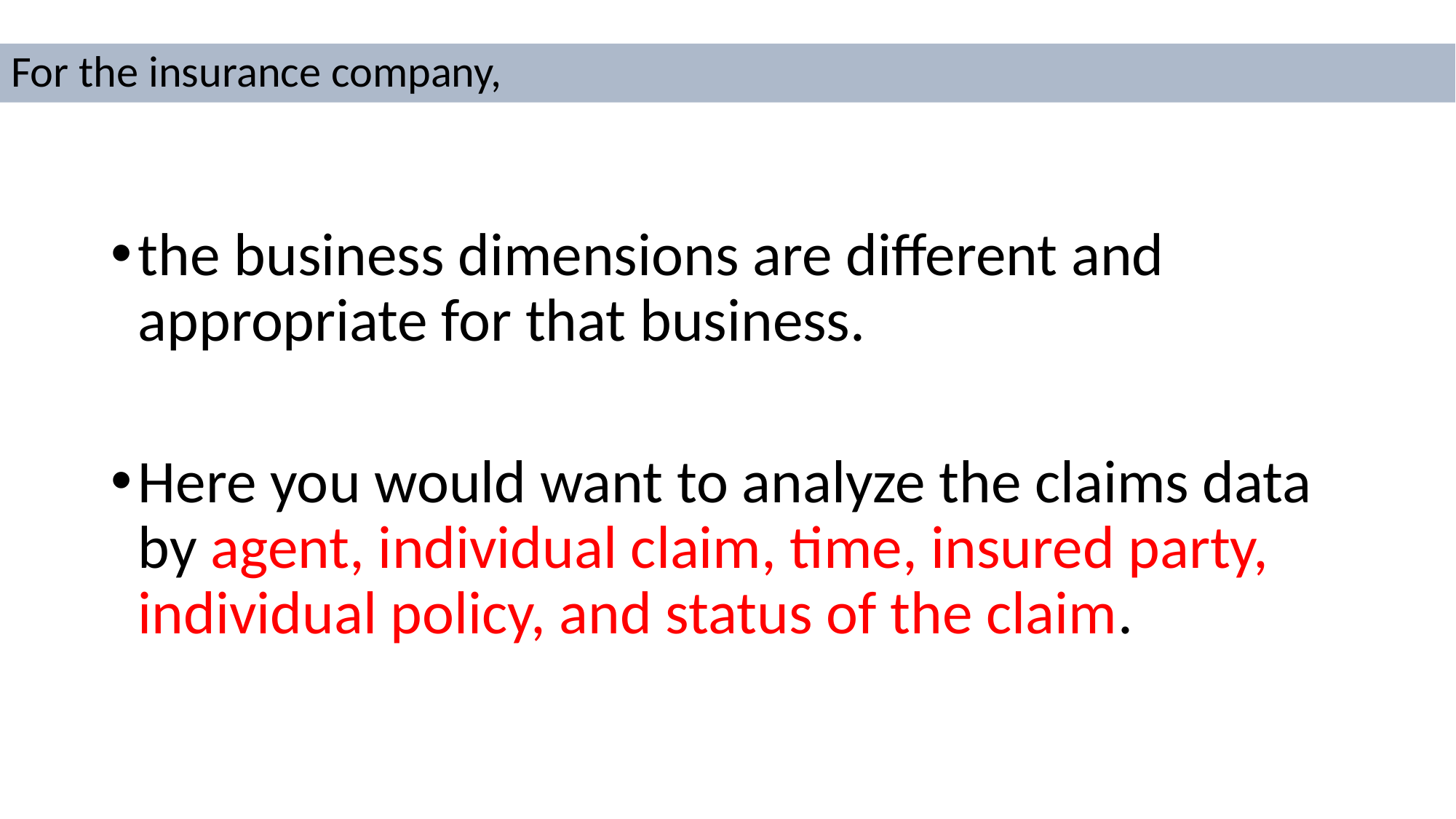

# For the insurance company,
the business dimensions are different and appropriate for that business.

Here you would want to analyze the claims data by agent, individual claim, time, insured party, individual policy, and status of the claim.